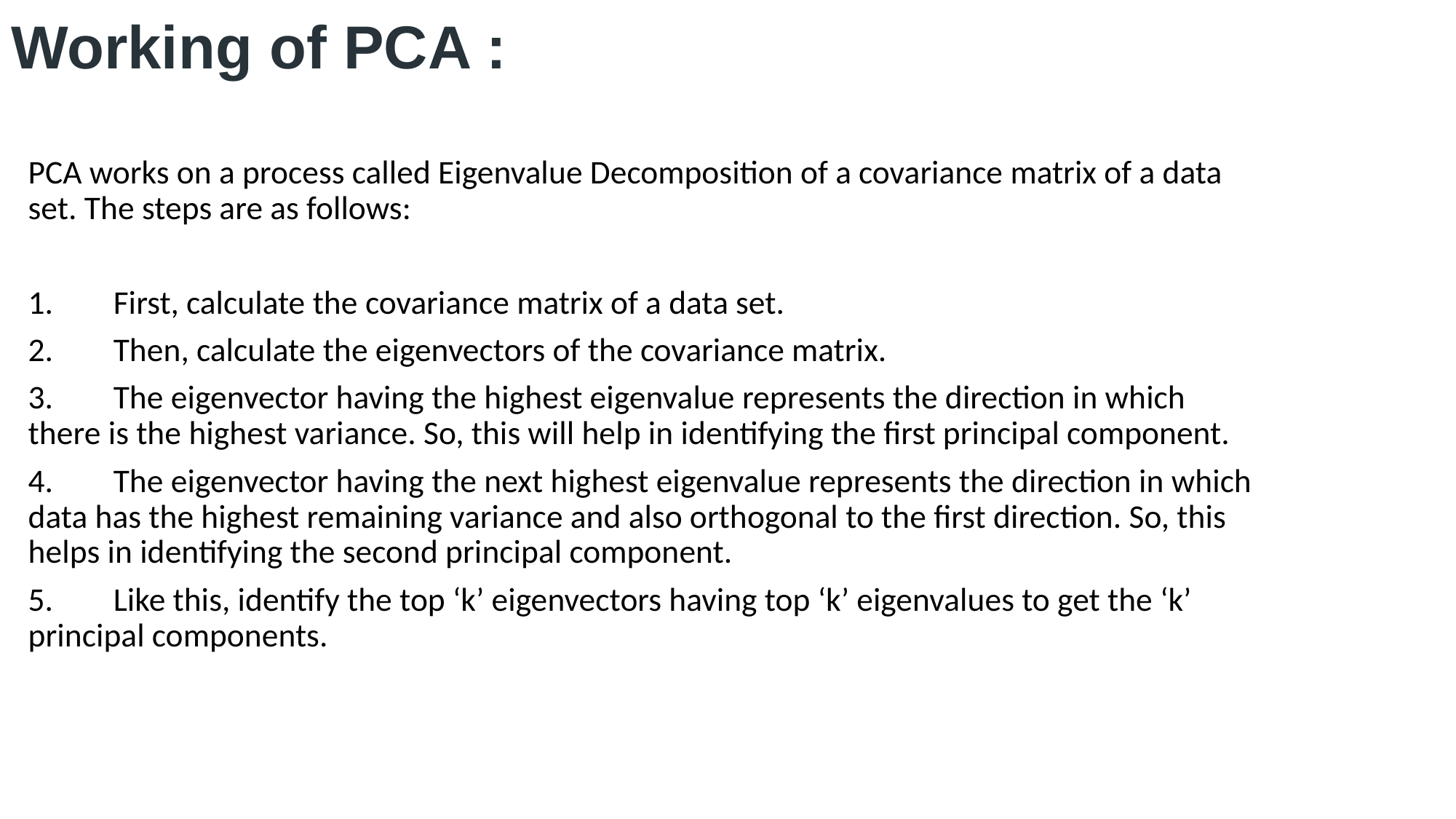

# Working of PCA :
PCA works on a process called Eigenvalue Decomposition of a covariance matrix of a data set. The steps are as follows:

1.	First, calculate the covariance matrix of a data set.
2.	Then, calculate the eigenvectors of the covariance matrix.
3.	The eigenvector having the highest eigenvalue represents the direction in which there is the highest variance. So, this will help in identifying the first principal component.
4.	The eigenvector having the next highest eigenvalue represents the direction in which data has the highest remaining variance and also orthogonal to the first direction. So, this helps in identifying the second principal component.
5.	Like this, identify the top ‘k’ eigenvectors having top ‘k’ eigenvalues to get the ‘k’ principal components.